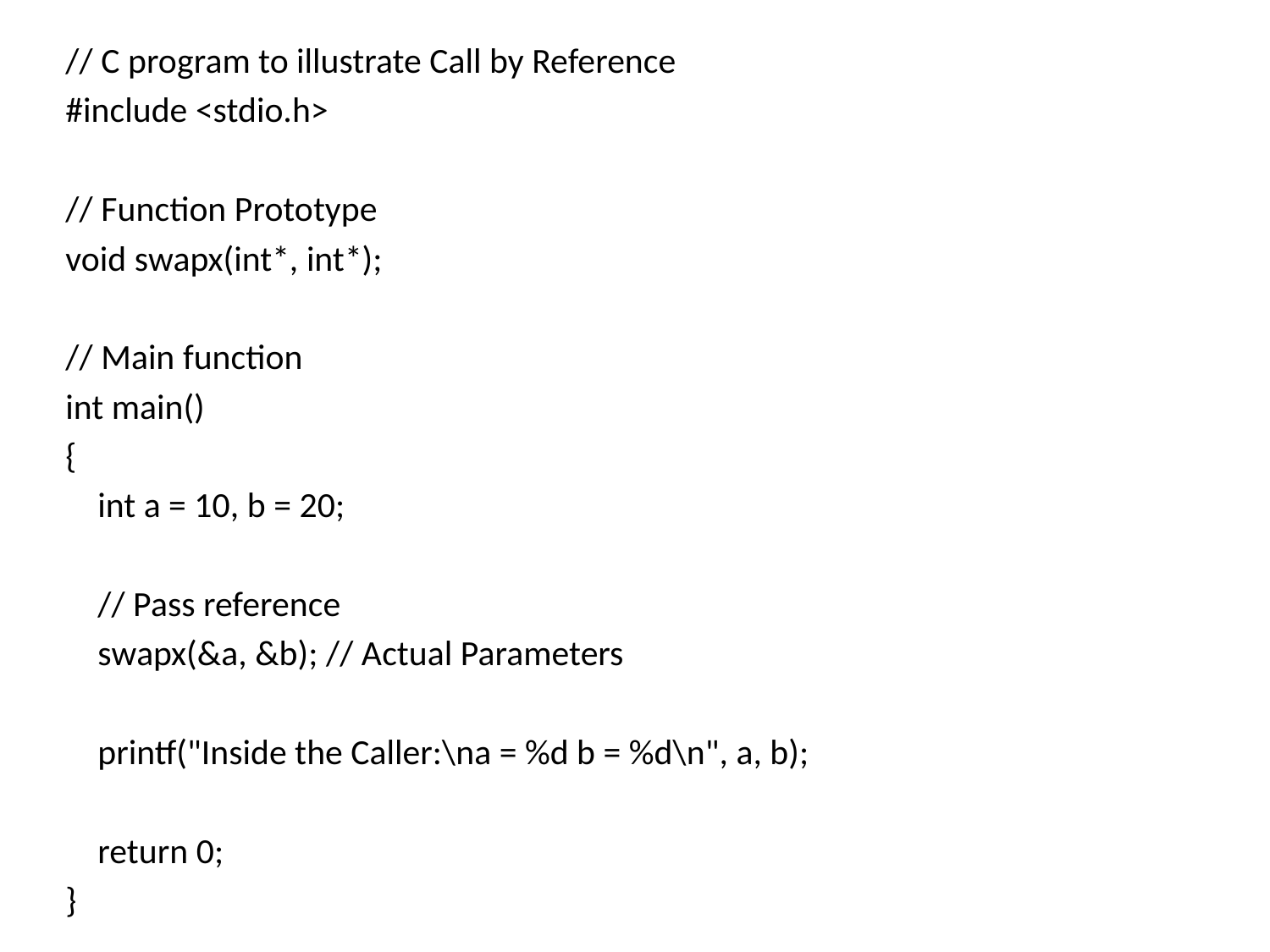

// C program to illustrate Call by Reference
#include <stdio.h>

// Function Prototype
void swapx(int*, int*);

// Main function
int main()
{
    int a = 10, b = 20;

    // Pass reference
    swapx(&a, &b); // Actual Parameters

    printf("Inside the Caller:\na = %d b = %d\n", a, b);

    return 0;
}